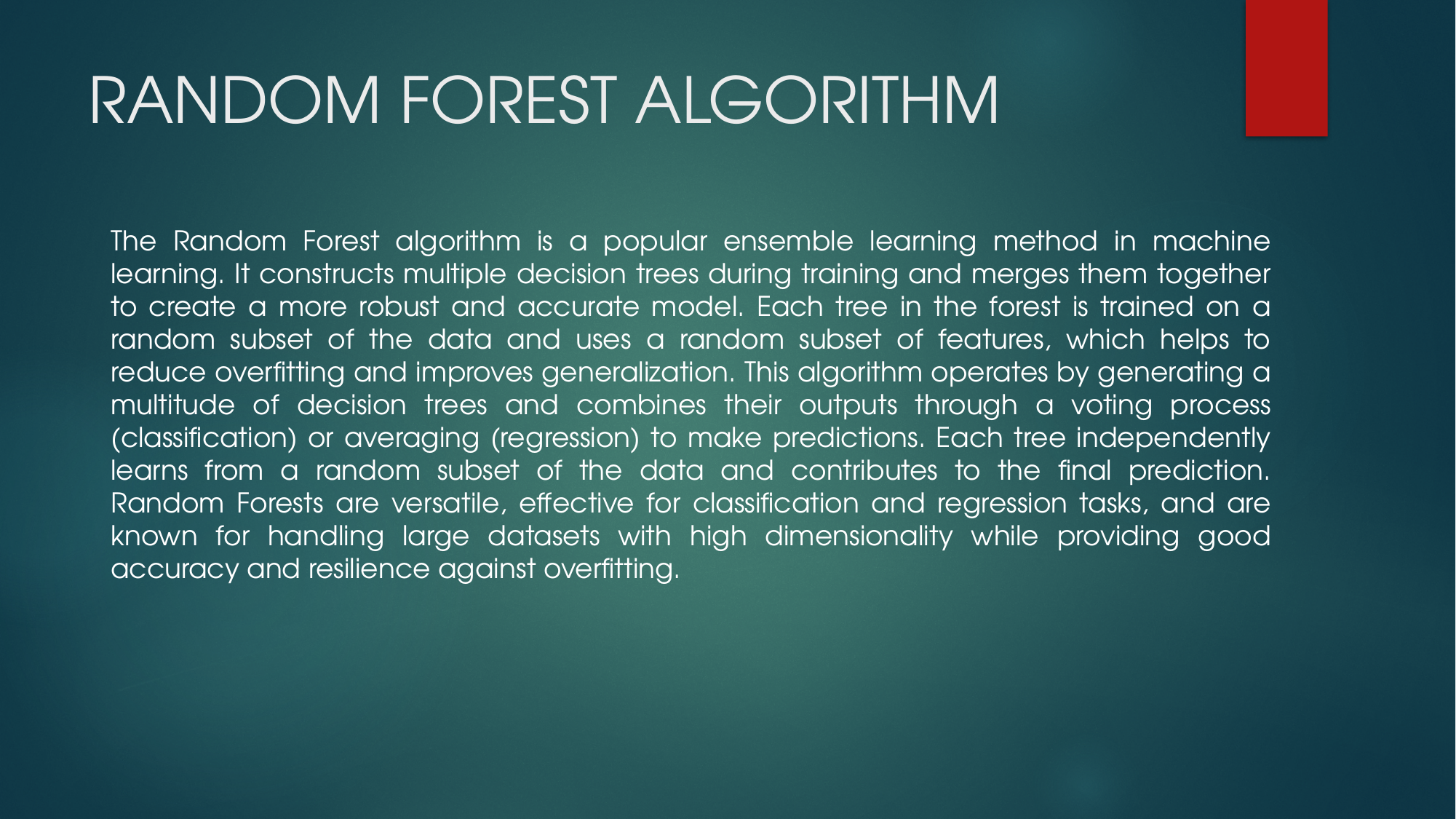

# RANDOM FOREST ALGORITHM
The Random Forest algorithm is a popular ensemble learning method in machine learning. It constructs multiple decision trees during training and merges them together to create a more robust and accurate model. Each tree in the forest is trained on a random subset of the data and uses a random subset of features, which helps to reduce overfitting and improves generalization. This algorithm operates by generating a multitude of decision trees and combines their outputs through a voting process (classification) or averaging (regression) to make predictions. Each tree independently learns from a random subset of the data and contributes to the final prediction. Random Forests are versatile, effective for classification and regression tasks, and are known for handling large datasets with high dimensionality while providing good accuracy and resilience against overfitting.